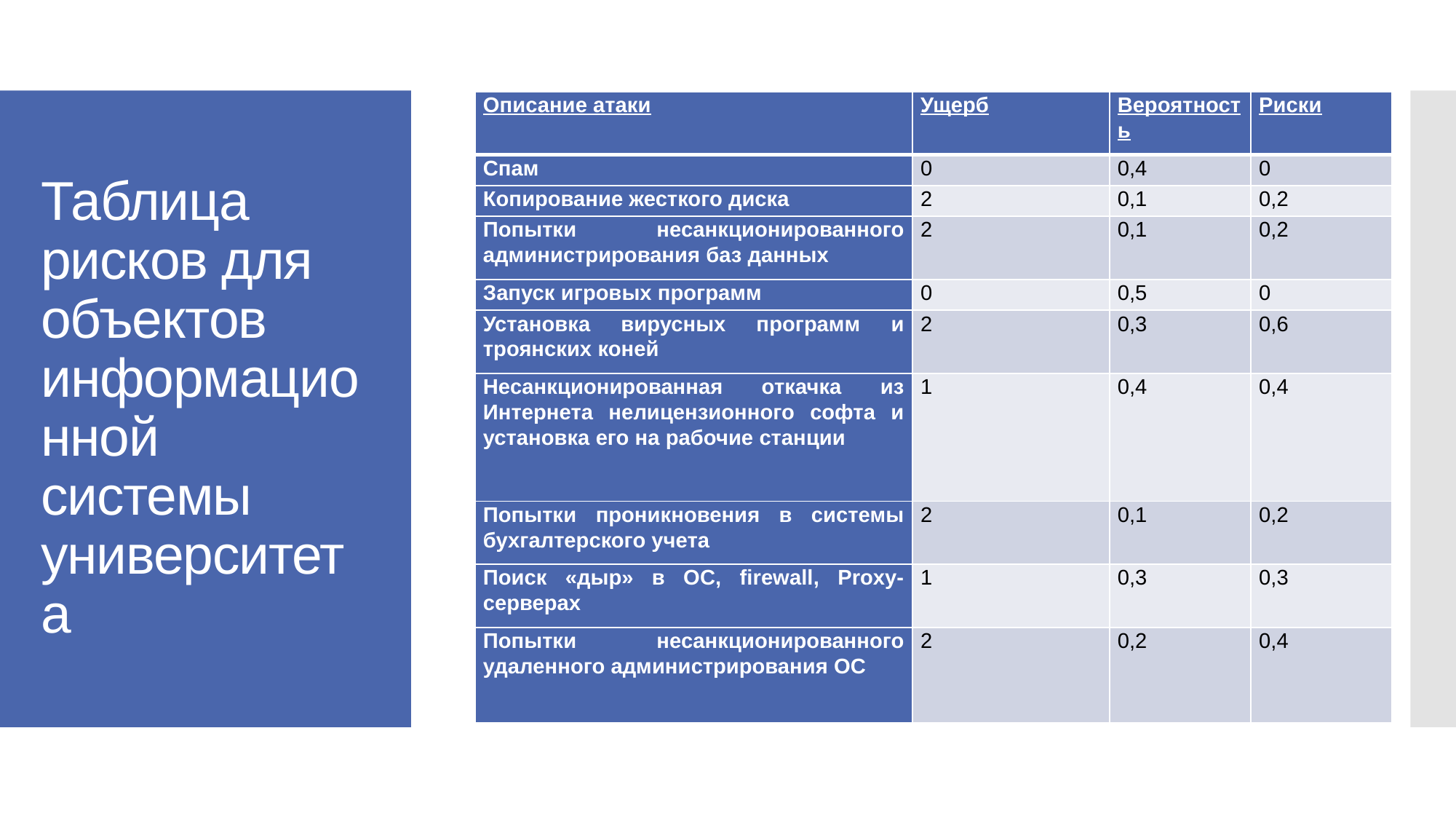

| Описание атаки | Ущерб | Вероятность | Риски |
| --- | --- | --- | --- |
| Спам | 0 | 0,4 | 0 |
| Копирование жесткого диска | 2 | 0,1 | 0,2 |
| Попытки несанкционированного администрирования баз данных | 2 | 0,1 | 0,2 |
| Запуск игровых программ | 0 | 0,5 | 0 |
| Установка вирусных программ и троянских коней | 2 | 0,3 | 0,6 |
| Несанкционированная откачка из Интернета нелицензионного софта и установка его на рабочие станции | 1 | 0,4 | 0,4 |
| Попытки проникновения в системы бухгалтерского учета | 2 | 0,1 | 0,2 |
| Поиск «дыр» в OC, firewall, Proxy-серверах | 1 | 0,3 | 0,3 |
| Попытки несанкционированного удаленного администрирования ОС | 2 | 0,2 | 0,4 |
# Таблица рисков для объектов информационной системы университета